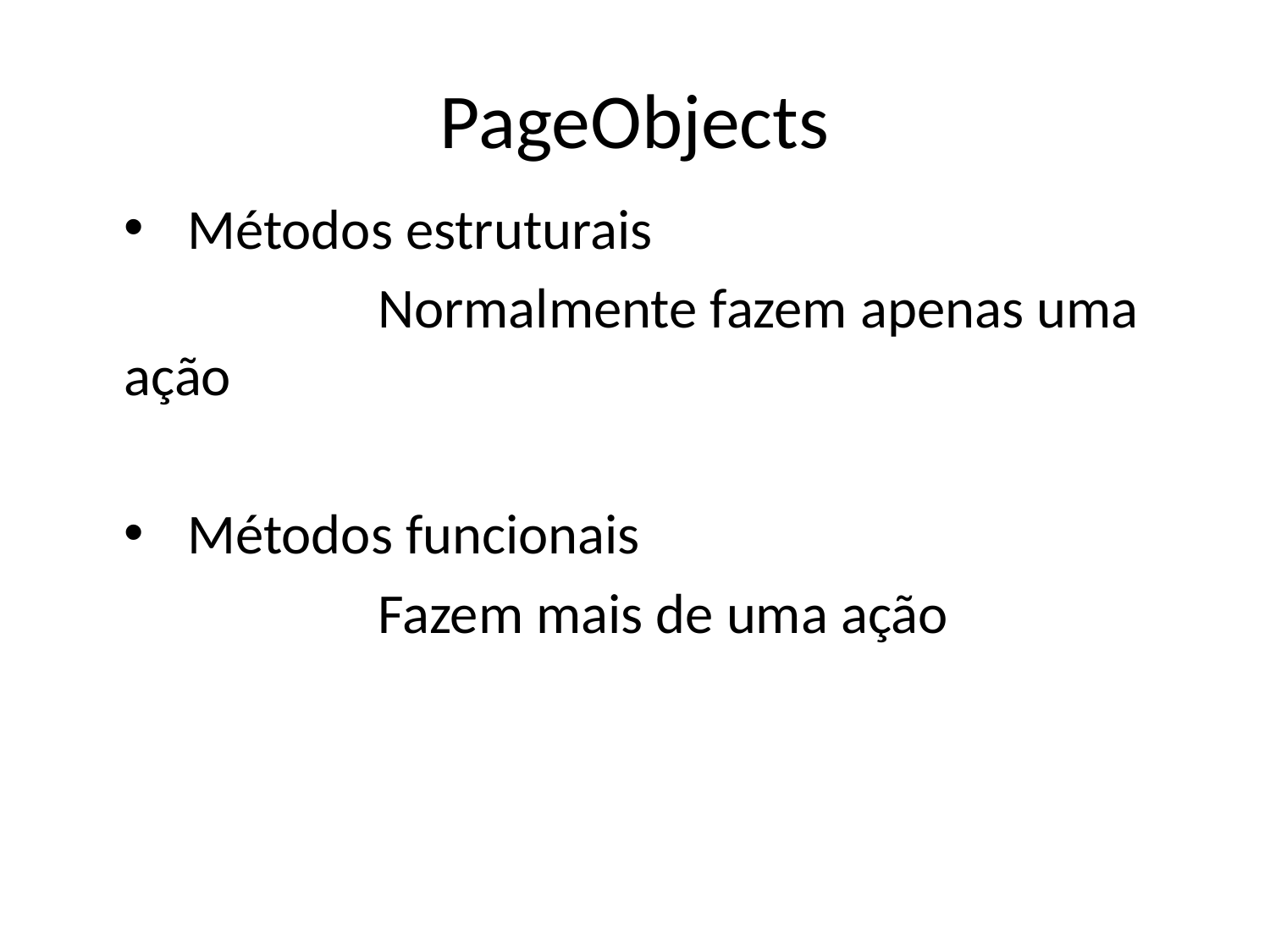

# PageObjects
Métodos estruturais
		Normalmente fazem apenas uma ação

Métodos funcionais
		Fazem mais de uma ação